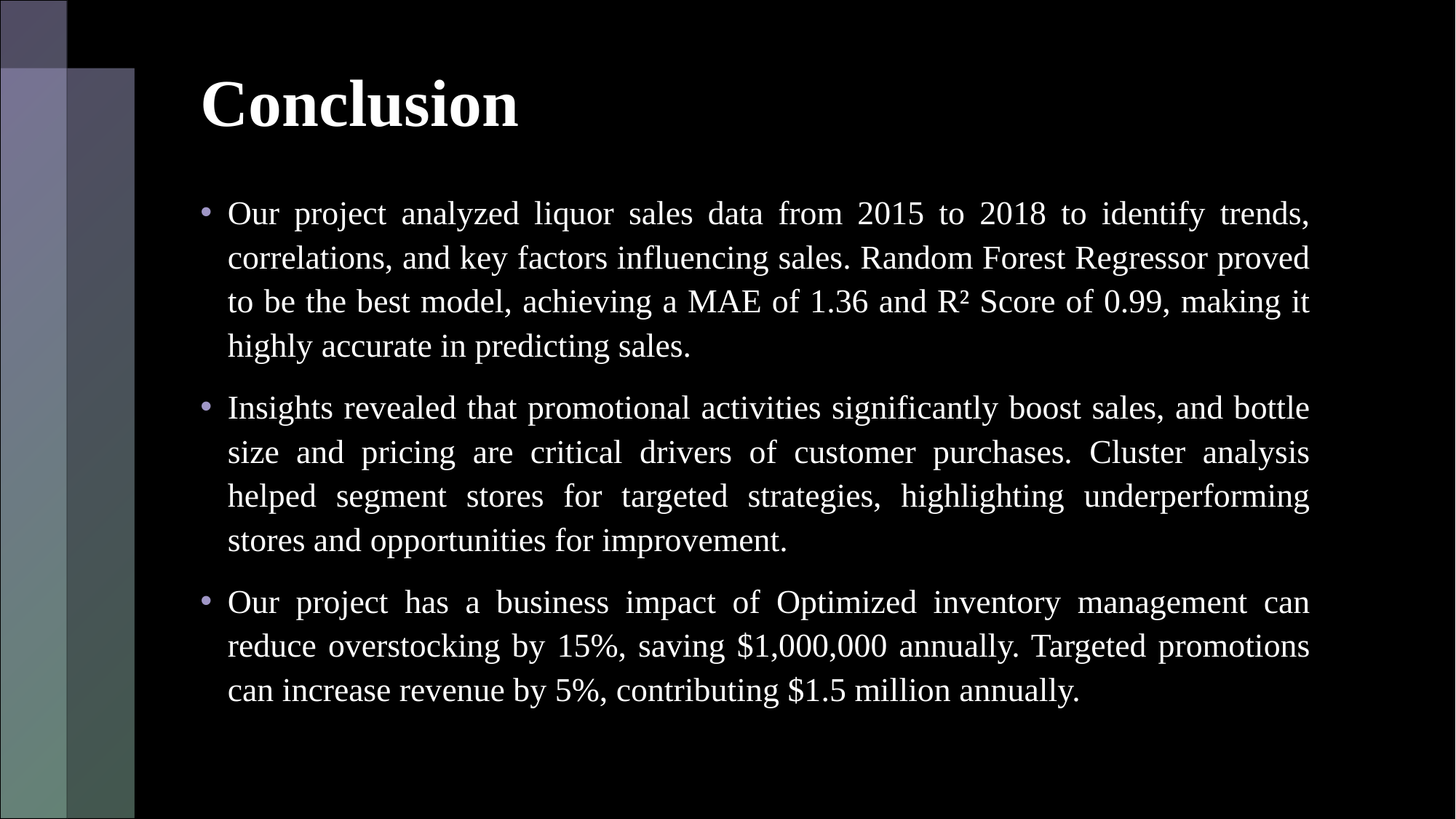

# Conclusion
Our project analyzed liquor sales data from 2015 to 2018 to identify trends, correlations, and key factors influencing sales. Random Forest Regressor proved to be the best model, achieving a MAE of 1.36 and R² Score of 0.99, making it highly accurate in predicting sales.
Insights revealed that promotional activities significantly boost sales, and bottle size and pricing are critical drivers of customer purchases. Cluster analysis helped segment stores for targeted strategies, highlighting underperforming stores and opportunities for improvement.
Our project has a business impact of Optimized inventory management can reduce overstocking by 15%, saving $1,000,000 annually. Targeted promotions can increase revenue by 5%, contributing $1.5 million annually.